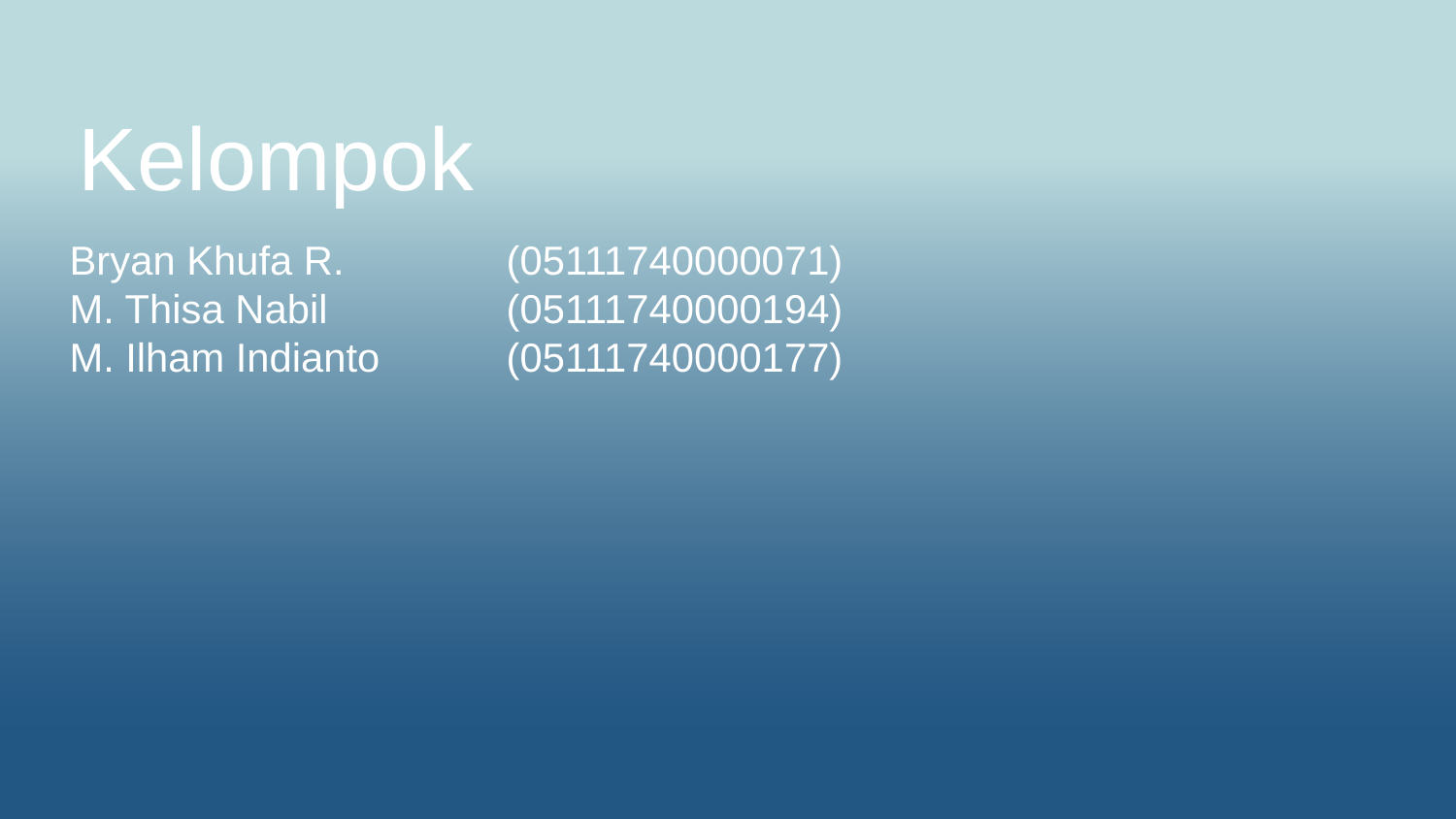

# Kelompok
Bryan Khufa R. 		(05111740000071)
M. Thisa Nabil		(05111740000194)
M. Ilham Indianto 	(05111740000177)